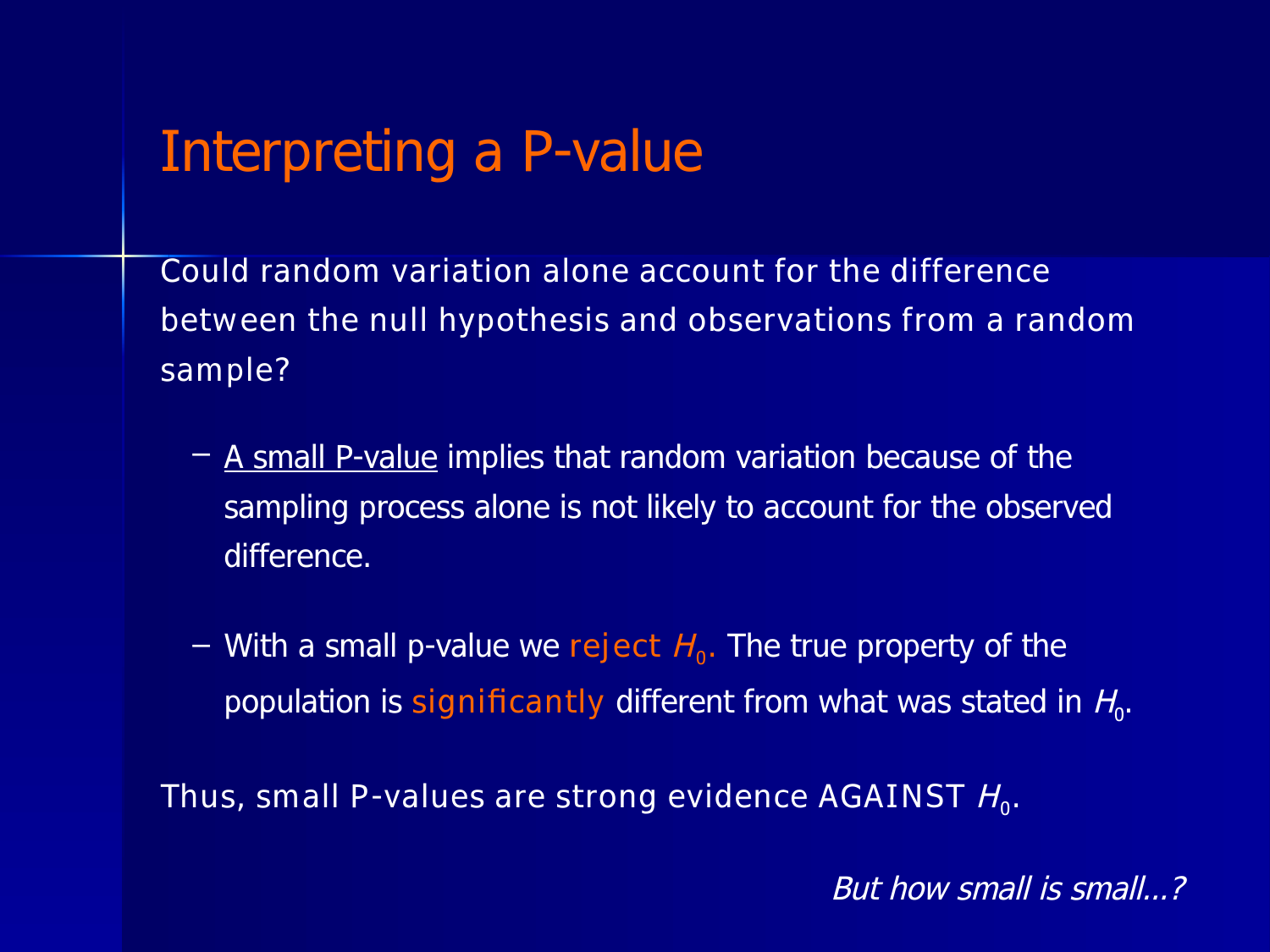

# Interpreting a P-value
Could random variation alone account for the difference between the null hypothesis and observations from a random sample?
A small P-value implies that random variation because of the sampling process alone is not likely to account for the observed difference.
With a small p-value we reject H0. The true property of the population is significantly different from what was stated in H0.
Thus, small P-values are strong evidence AGAINST H0.
But how small is small…?